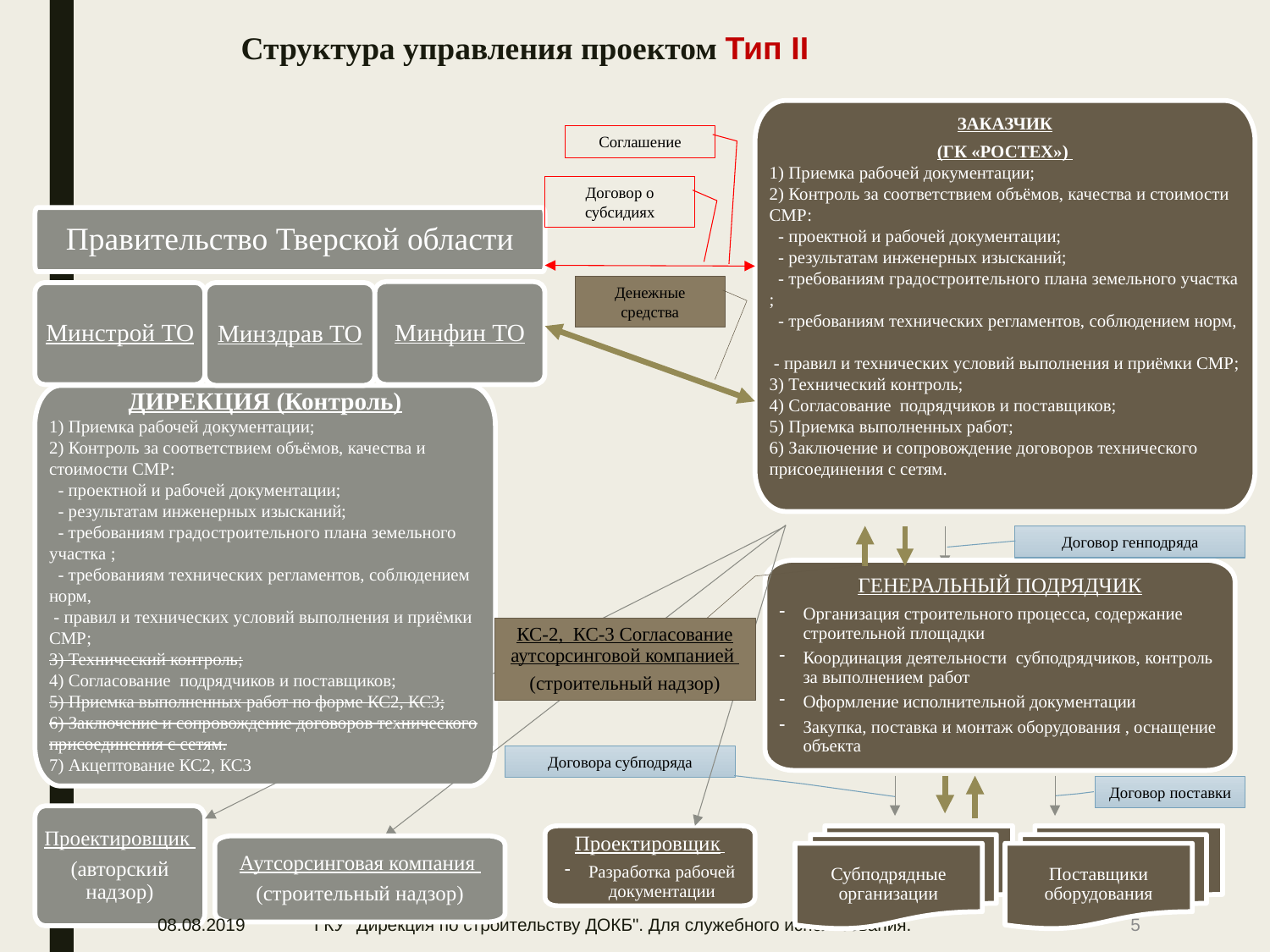

# Структура управления проектом Тип II
ЗАКАЗЧИК
(ГК «РОСТЕХ»)
1) Приемка рабочей документации;
2) Контроль за соответствием объёмов, качества и стоимости СМР:
  - проектной и рабочей документации;
  - результатам инженерных изысканий;
  - требованиям градостроительного плана земельного участка ;
  - требованиям технических регламентов, соблюдением норм,
 - правил и технических условий выполнения и приёмки СМР;
3) Технический контроль;
4) Согласование  подрядчиков и поставщиков;
5) Приемка выполненных работ;
6) Заключение и сопровождение договоров технического присоединения с сетям.

Соглашение
Договор о субсидиях
Правительство Тверской области
Денежные средства
Минфин ТО
Минстрой ТО
Минздрав ТО
ДИРЕКЦИЯ (Контроль)
1) Приемка рабочей документации;
2) Контроль за соответствием объёмов, качества и стоимости СМР:
  - проектной и рабочей документации;
  - результатам инженерных изысканий;
  - требованиям градостроительного плана земельного участка ;
  - требованиям технических регламентов, соблюдением норм,
 - правил и технических условий выполнения и приёмки СМР;
3) Технический контроль;
4) Согласование  подрядчиков и поставщиков;
5) Приемка выполненных работ по форме КС2, КС3;
6) Заключение и сопровождение договоров технического присоединения с сетям.
7) Акцептование КС2, КС3

Договор генподряда
ГЕНЕРАЛЬНЫЙ ПОДРЯДЧИК
Организация строительного процесса, содержание строительной площадки
Координация деятельности  субподрядчиков, контроль за выполнением работ
Оформление исполнительной документации
Закупка, поставка и монтаж оборудования , оснащение объекта
КС-2,  КС-3 Согласование аутсорсинговой компанией
(строительный надзор)
Договора субподряда
Договор поставки
Проектировщик
(авторский надзор)

Проектировщик
Разработка рабочей документации

Субподрядные организации
Поставщики оборудования
Аутсорсинговая компания
(строительный надзор)
08.08.2019
ГКУ "Дирекция по строительству ДОКБ". Для служебного использования.
5